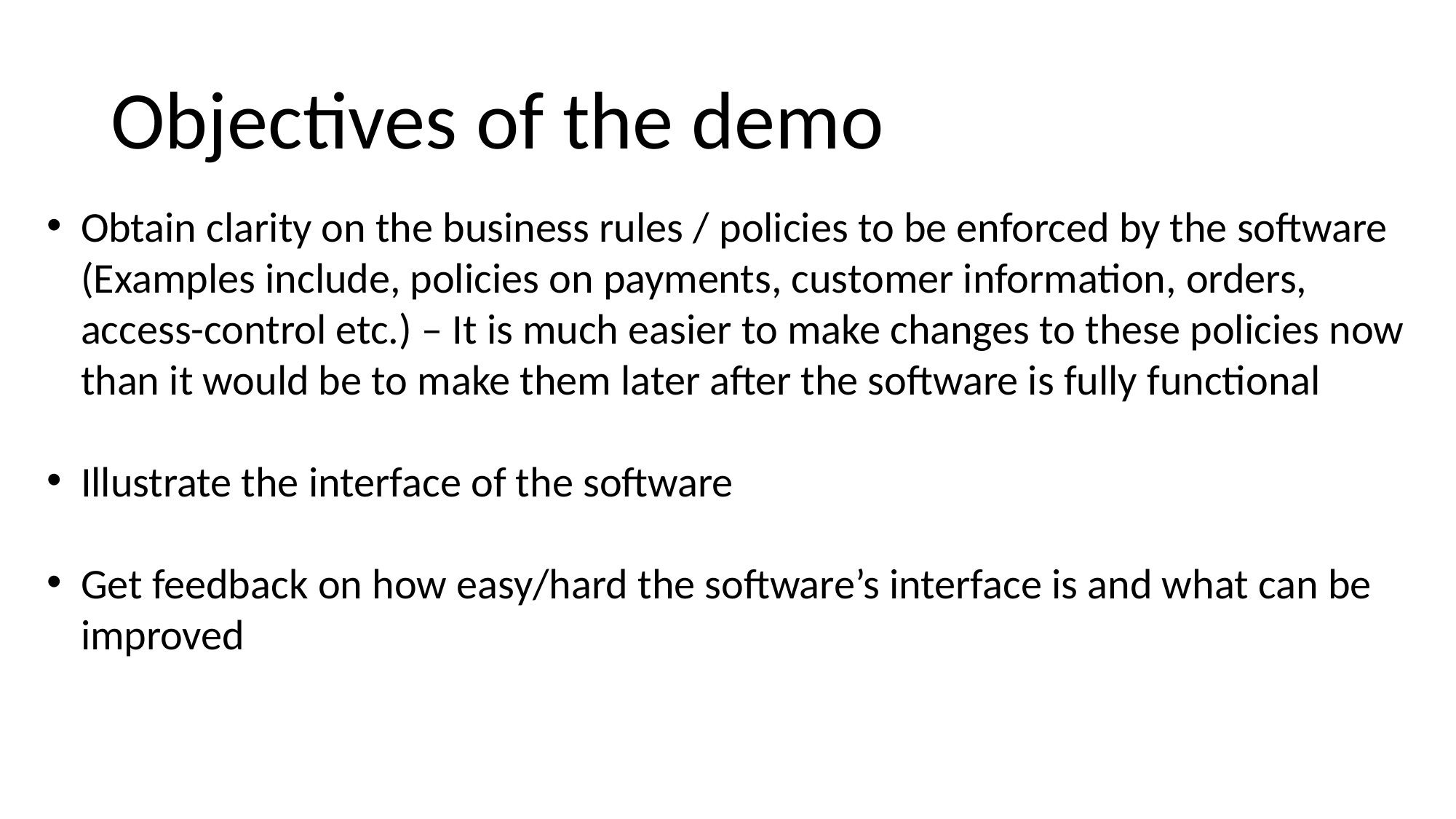

# Objectives of the demo
Obtain clarity on the business rules / policies to be enforced by the software (Examples include, policies on payments, customer information, orders, access-control etc.) – It is much easier to make changes to these policies now than it would be to make them later after the software is fully functional

Illustrate the interface of the software

Get feedback on how easy/hard the software’s interface is and what can be improved